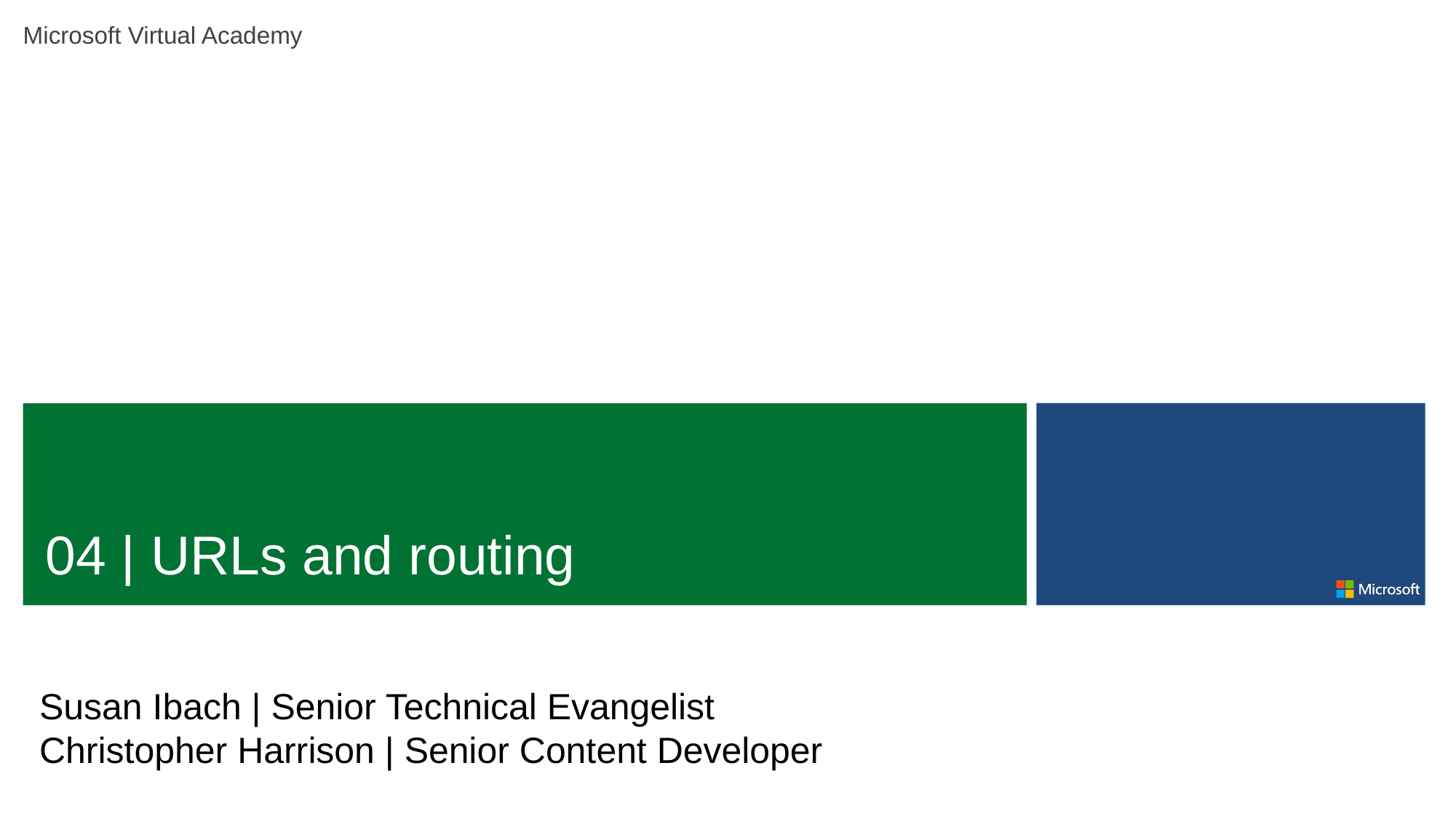

04 | URLs and routing
Susan Ibach | Senior Technical Evangelist
Christopher Harrison | Senior Content Developer